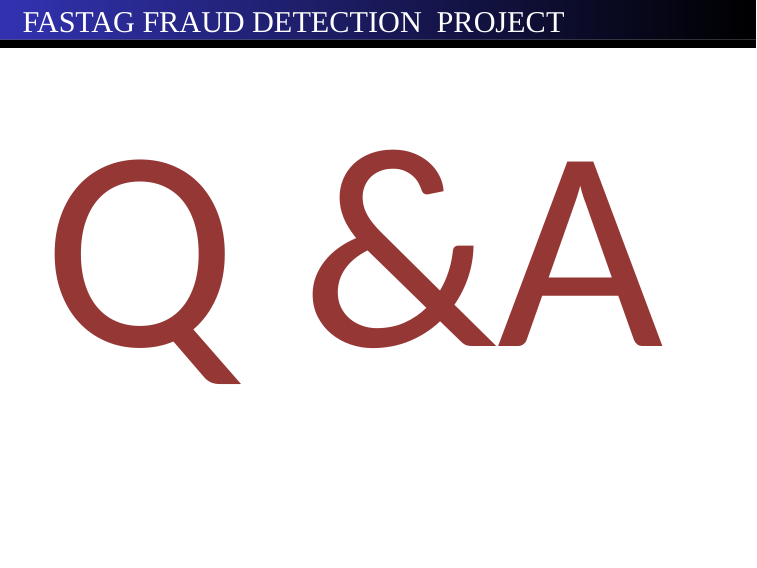

# FASTAG FRAUD DETECTION  PROJECT
Q &A